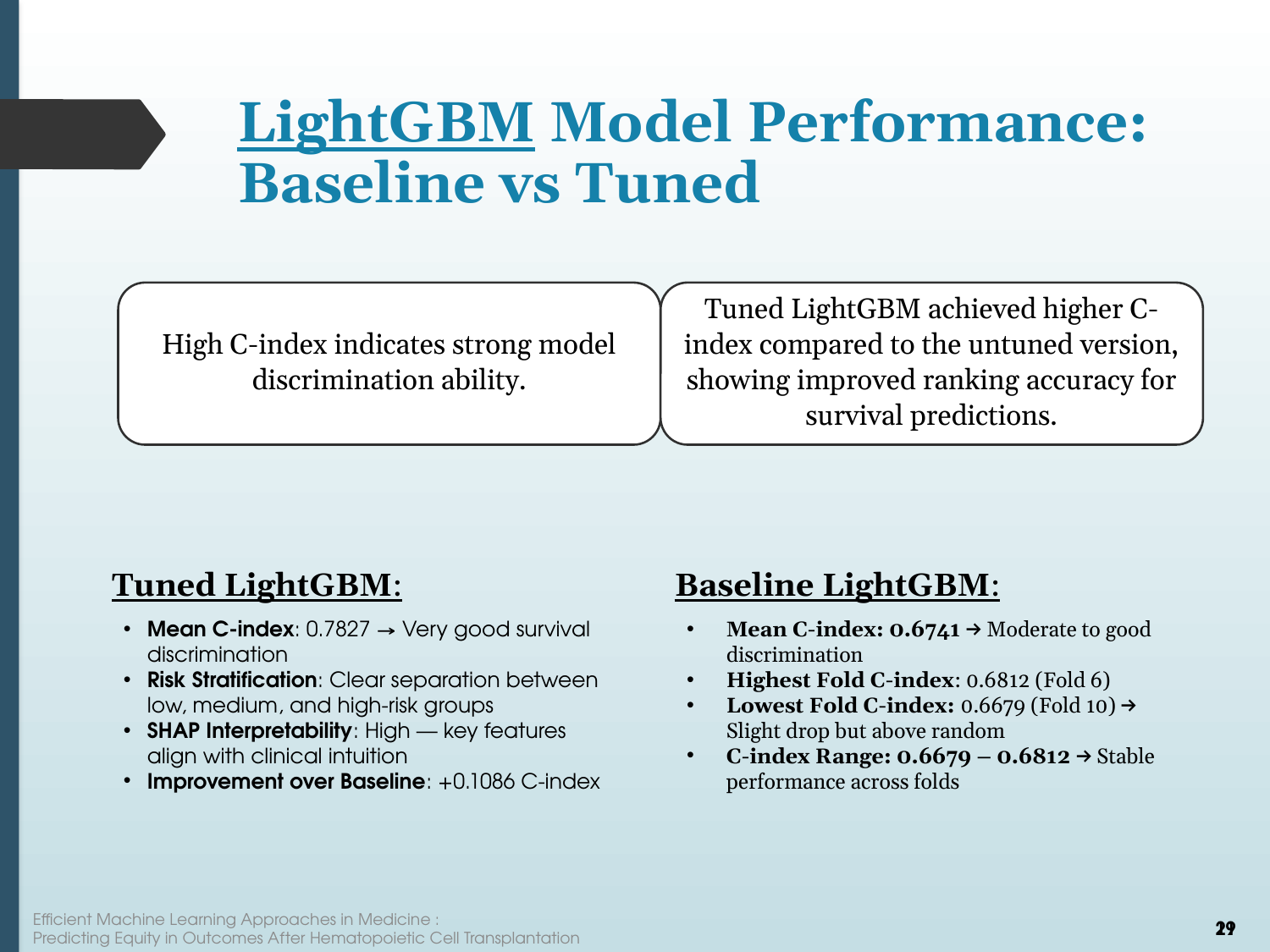

# LightGBM Model Performance: Baseline vs Tuned

High C-index indicates strong model discrimination ability.
Tuned LightGBM achieved higher C-index compared to the untuned version, showing improved ranking accuracy for survival predictions.
Tuned LightGBM:
Baseline LightGBM:
Mean C-index: 0.7827 → Very good survival discrimination
Risk Stratification: Clear separation between low, medium, and high-risk groups
SHAP Interpretability: High — key features align with clinical intuition
Improvement over Baseline: +0.1086 C-index
Mean C-index: 0.6741 → Moderate to good discrimination
Highest Fold C-index: 0.6812 (Fold 6)
Lowest Fold C-index: 0.6679 (Fold 10) → Slight drop but above random
C-index Range: 0.6679 – 0.6812 → Stable performance across folds
Efficient Machine Learning Approaches in Medicine :
Predicting Equity in Outcomes After Hematopoietic Cell Transplantation
19
21